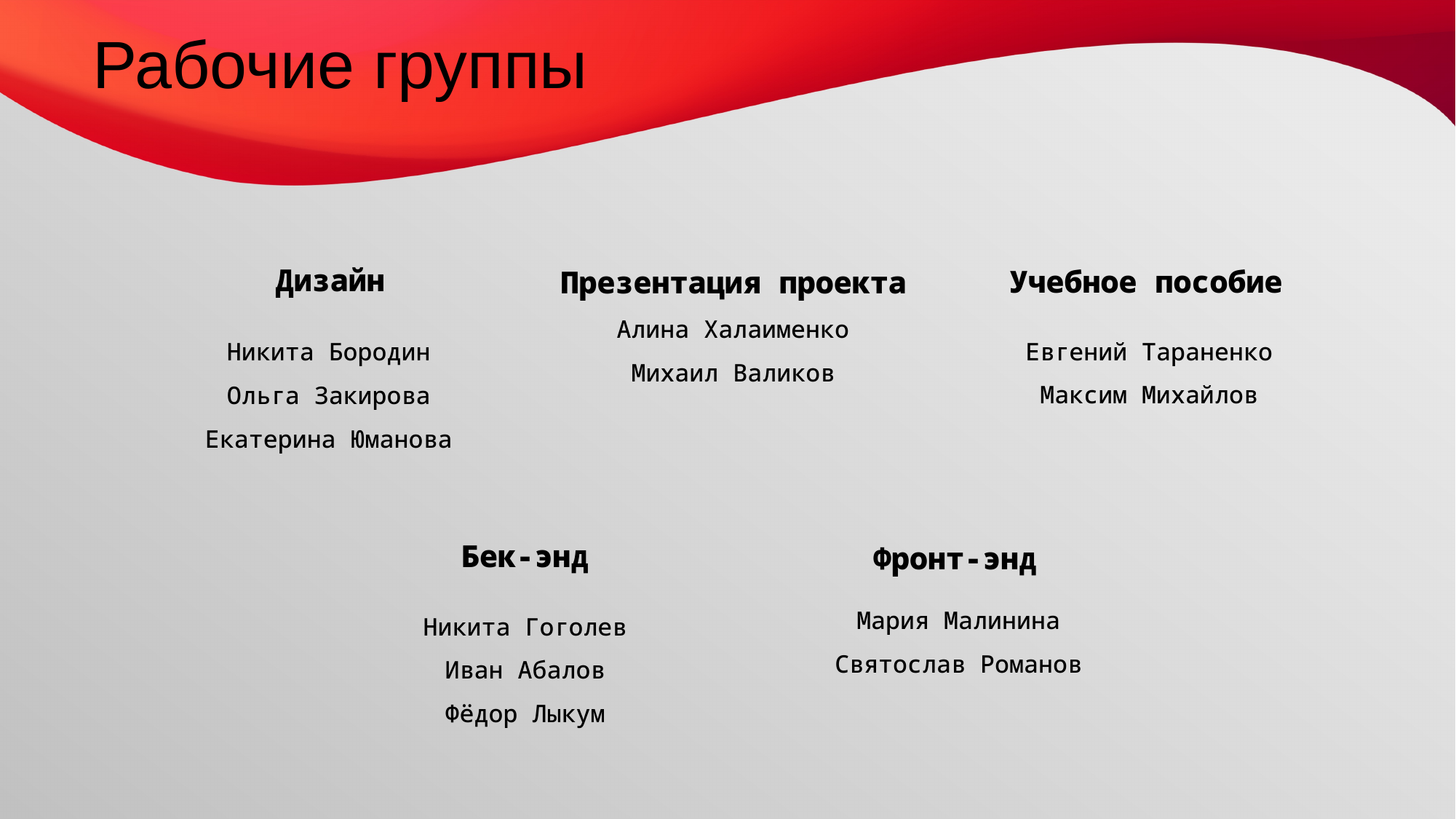

# Рабочие группы
Дизайн
Никита Бородин
Ольга Закирова
Екатерина Юманова
Презентация проекта
Алина Халаименко
Михаил Валиков
Учебное пособие
Евгений Тараненко
Максим Михайлов
Бек-энд
Никита Гоголев
Иван Абалов
Фёдор Лыкум
Фронт-энд
Мария Малинина
Святослав Романов